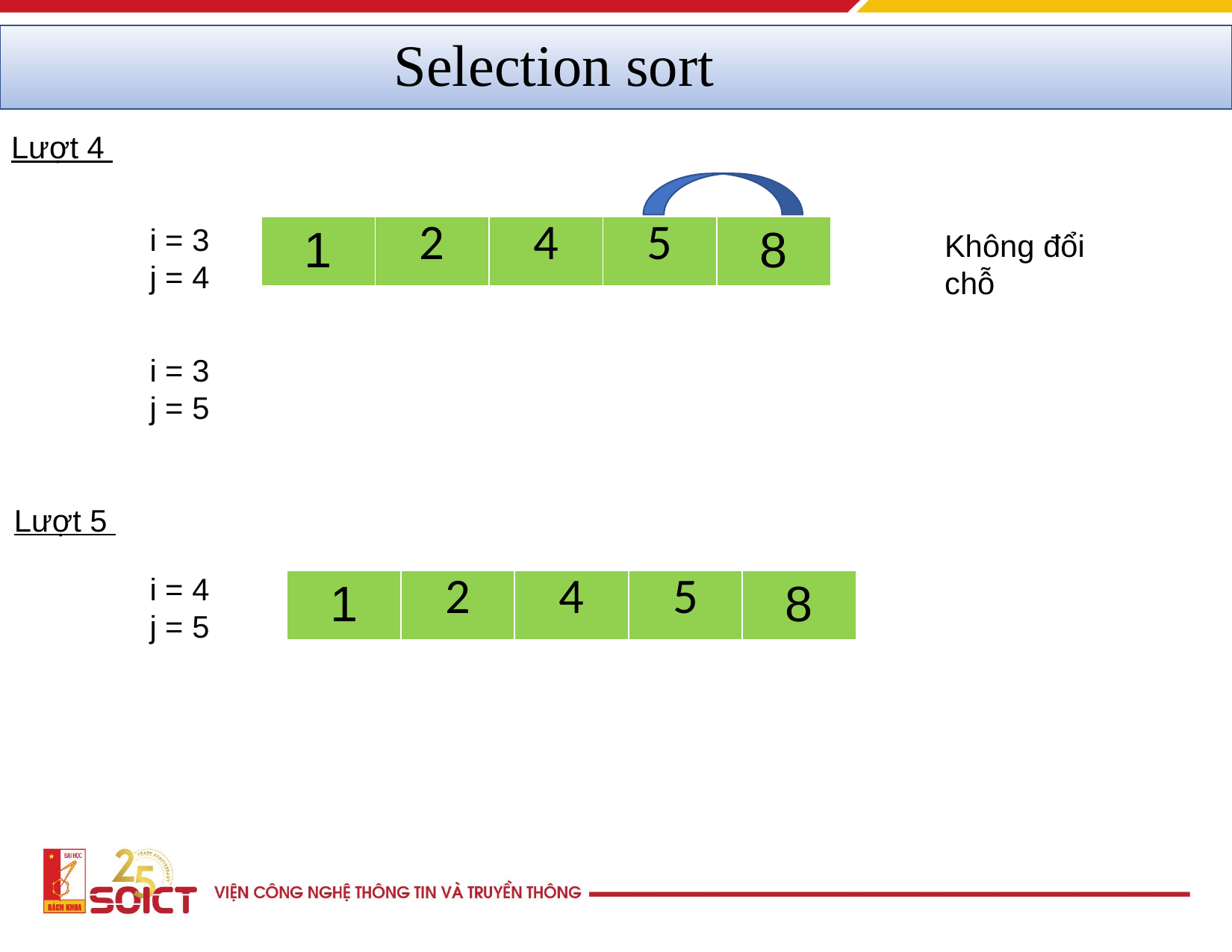

# Selection sort

Lượt 4
i = 3
j = 4
| 1 | 2 | 4 | 5 | 8 |
| --- | --- | --- | --- | --- |
Không đổi chỗ
i = 3
j = 5
Lượt 5
i = 4
j = 5
| 1 | 2 | 4 | 5 | 8 |
| --- | --- | --- | --- | --- |